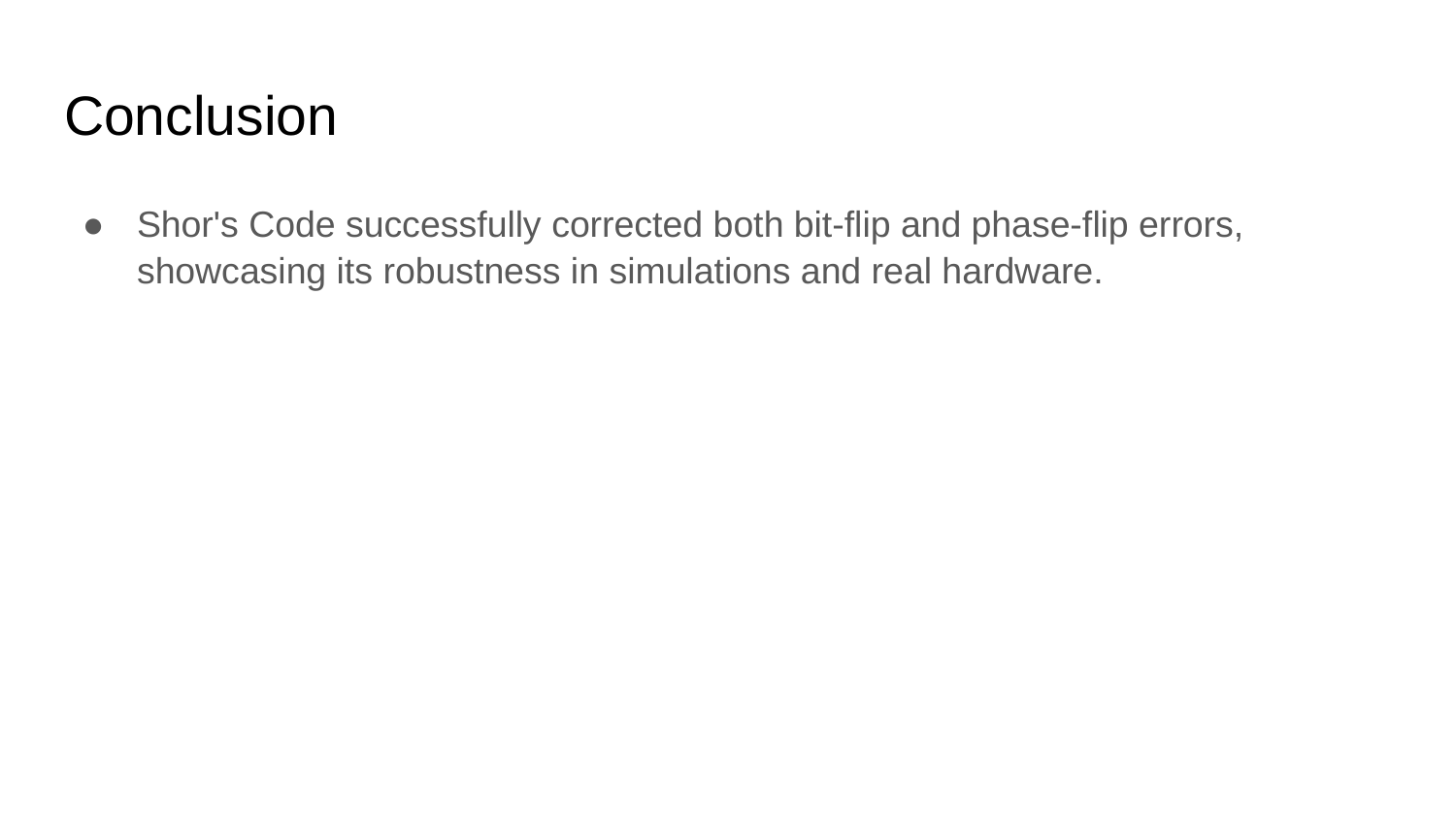

# Conclusion
Shor's Code successfully corrected both bit-flip and phase-flip errors, showcasing its robustness in simulations and real hardware.